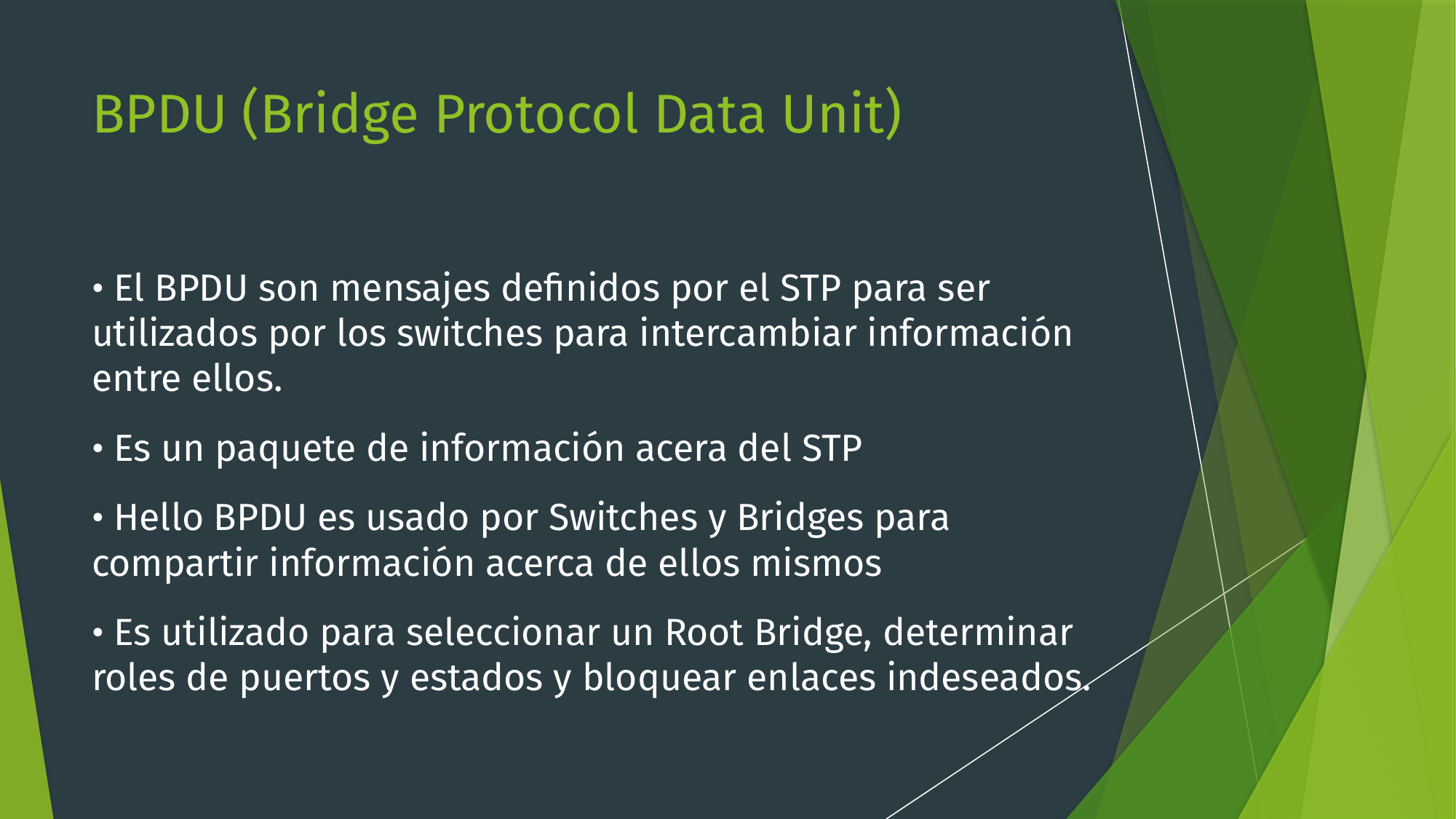

# BPDU (Bridge Protocol Data Unit)
• El BPDU son mensajes definidos por el STP para ser utilizados por los switches para intercambiar información entre ellos.
• Es un paquete de información acera del STP
• Hello BPDU es usado por Switches y Bridges para compartir información acerca de ellos mismos
• Es utilizado para seleccionar un Root Bridge, determinar roles de puertos y estados y bloquear enlaces indeseados.